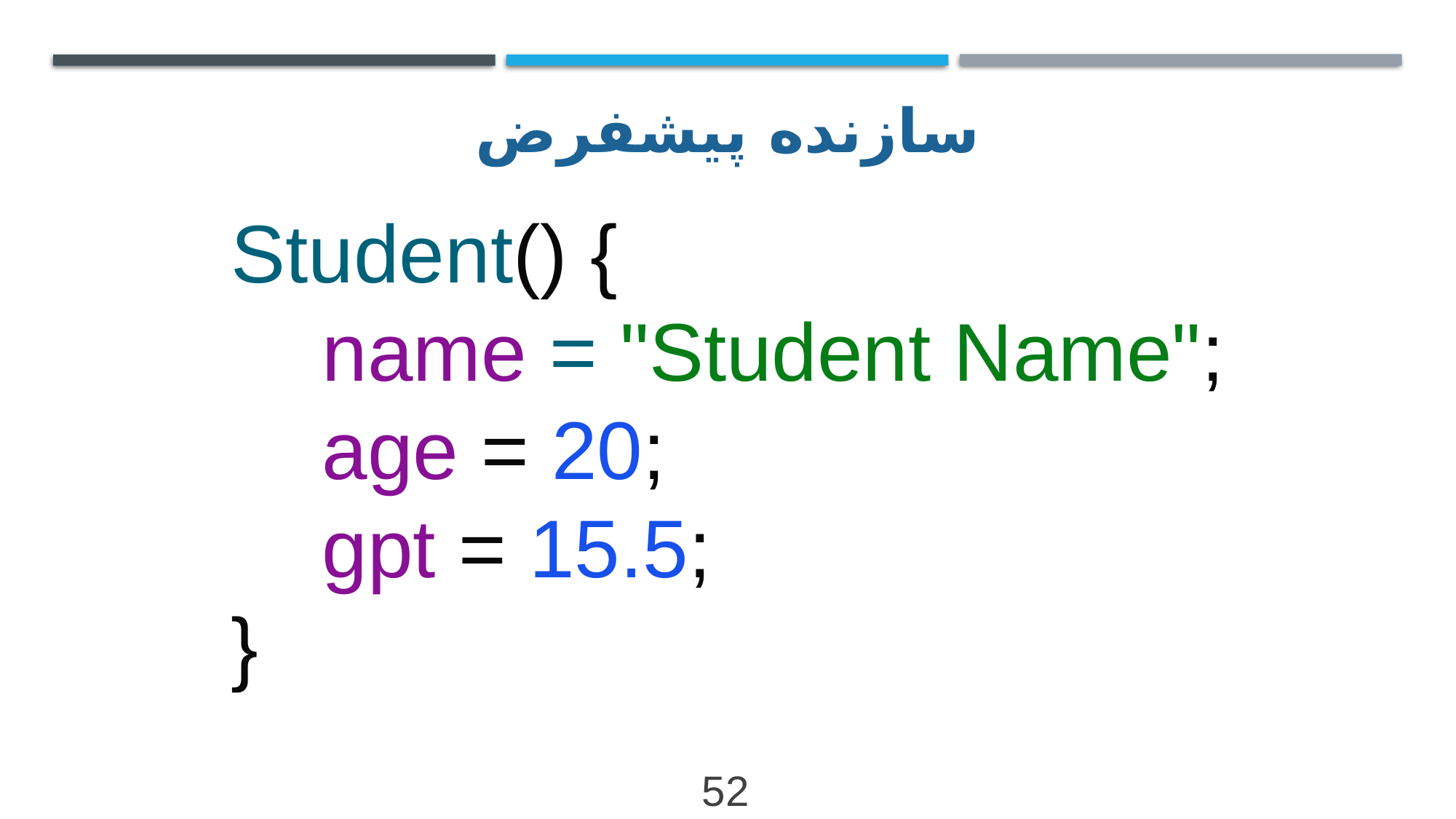

# سازنده پیشفرض
Student() {
    name = "Student Name";
    age = 20;
    gpt = 15.5;
}